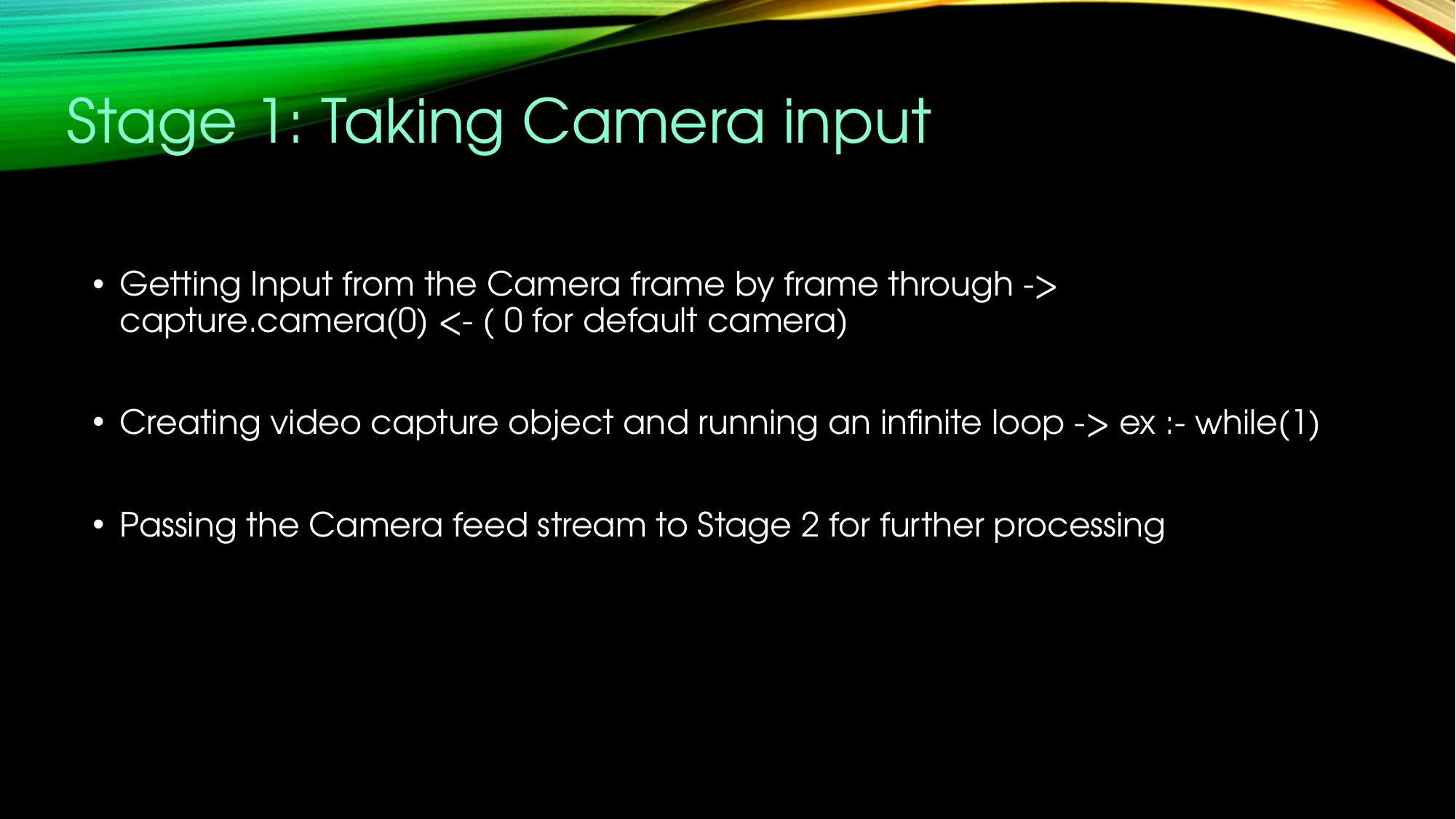

Stage 1: Taking Camera input
Getting Input from the Camera frame by frame through -> 	capture.camera(0) <- ( 0 for default camera)

Creating video capture object and running an infinite loop -> ex :- while(1)

Passing the Camera feed stream to Stage 2 for further processing